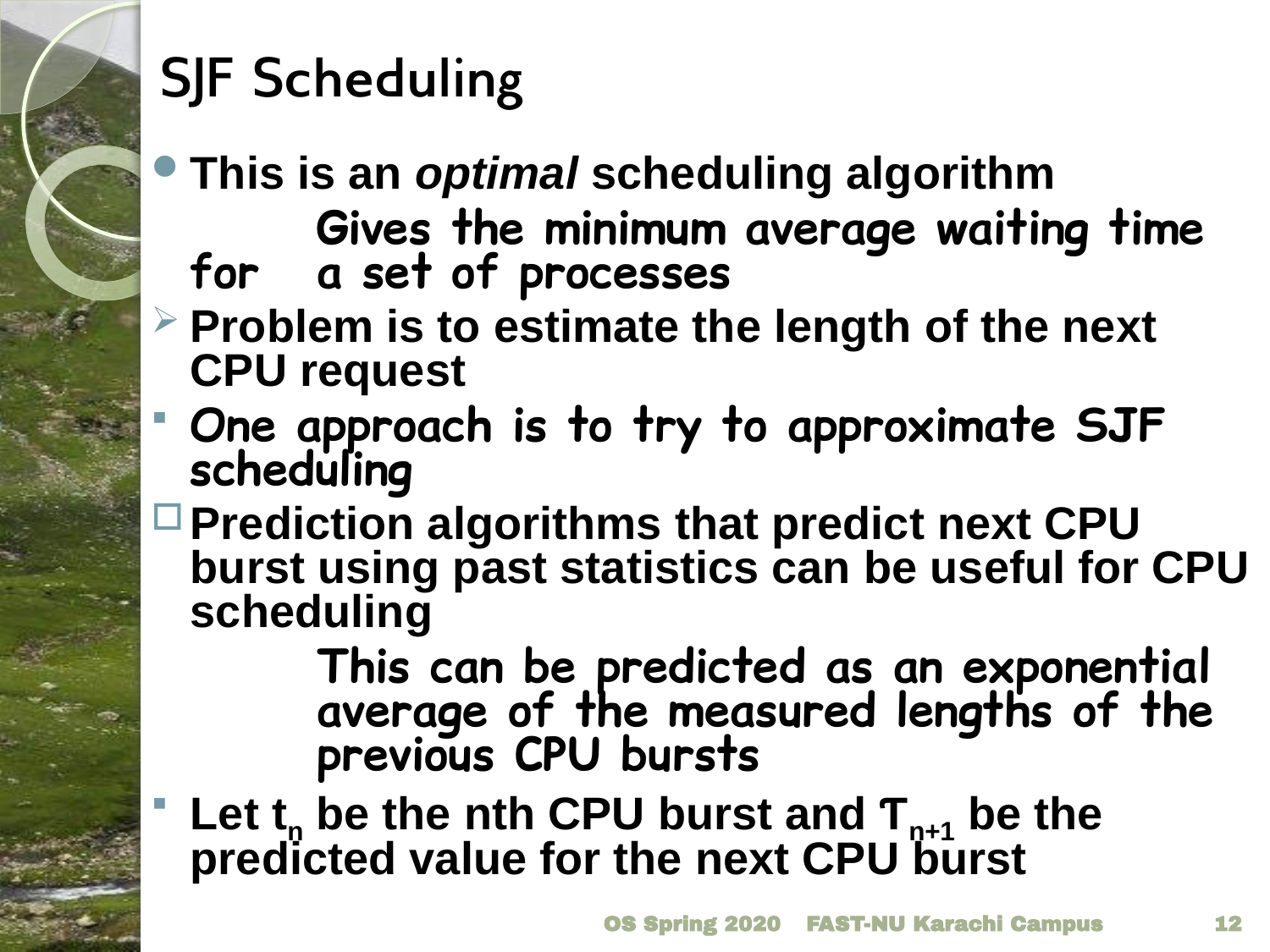

# SJF Scheduling
This is an optimal scheduling algorithm
		Gives the minimum average waiting time for 	a set of processes
Problem is to estimate the length of the next CPU request
One approach is to try to approximate SJF scheduling
Prediction algorithms that predict next CPU burst using past statistics can be useful for CPU scheduling
		This can be predicted as an exponential 	average of the measured lengths of the 	previous CPU bursts
Let tn be the nth CPU burst and Ƭn+1 be the predicted value for the next CPU burst
OS Spring 2020
FAST-NU Karachi Campus
12